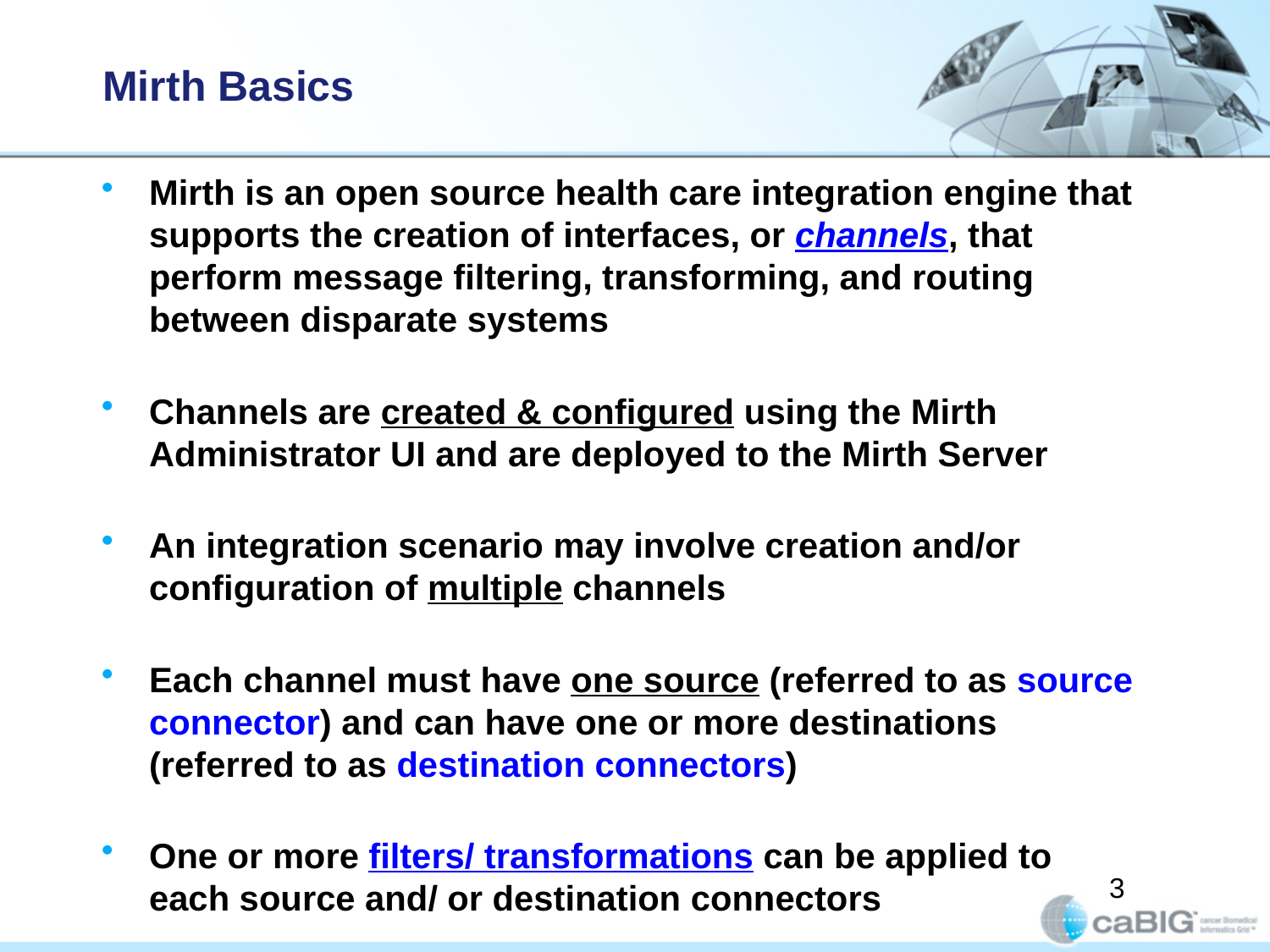

# Mirth Basics
Mirth is an open source health care integration engine that supports the creation of interfaces, or channels, that perform message filtering, transforming, and routing between disparate systems
Channels are created & configured using the Mirth Administrator UI and are deployed to the Mirth Server
An integration scenario may involve creation and/or configuration of multiple channels
Each channel must have one source (referred to as source connector) and can have one or more destinations (referred to as destination connectors)
One or more filters/ transformations can be applied to each source and/ or destination connectors
3